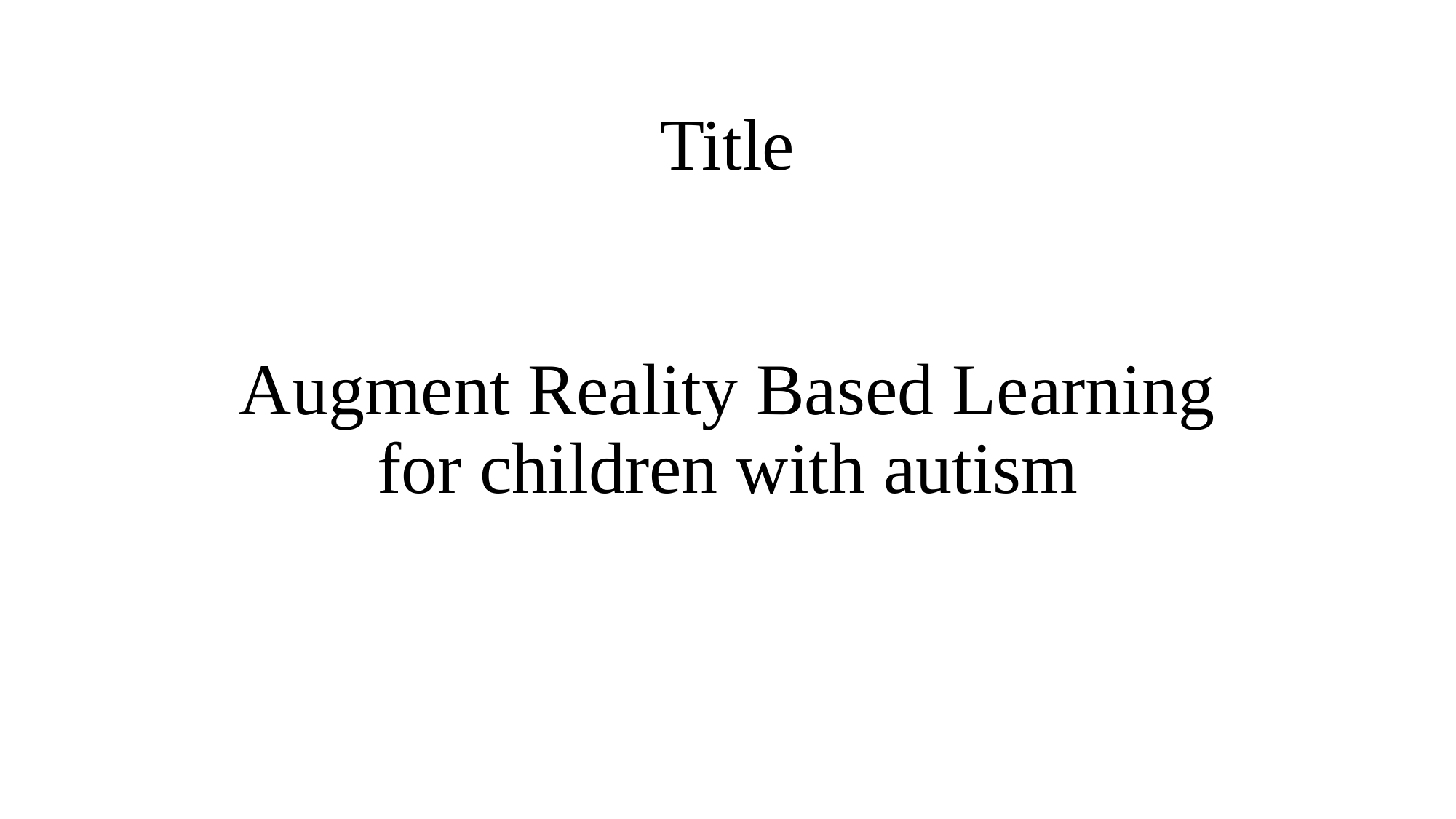

# Title
Augment Reality Based Learning for children with autism